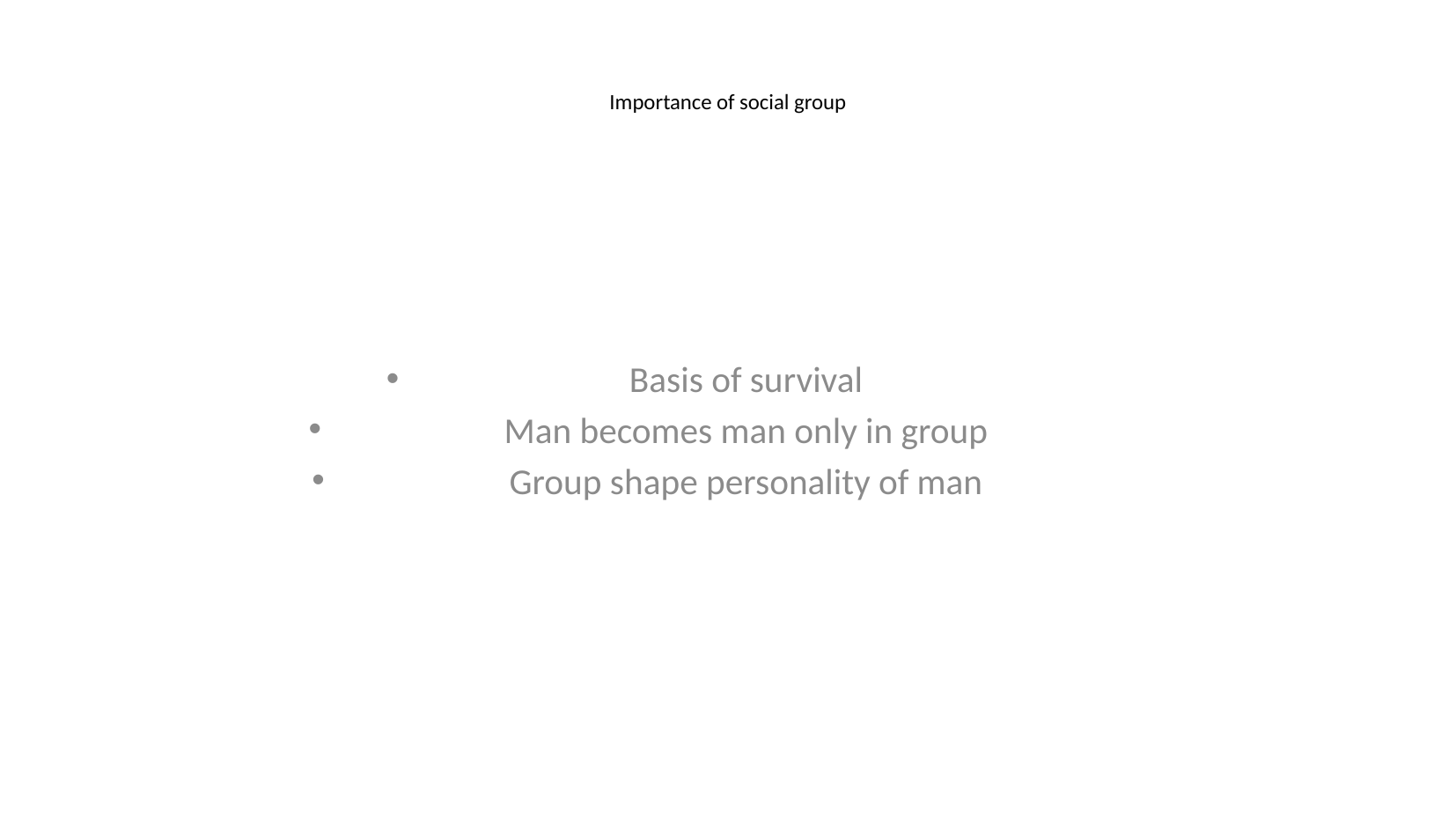

# Importance of social group
Basis of survival
Man becomes man only in group
Group shape personality of man